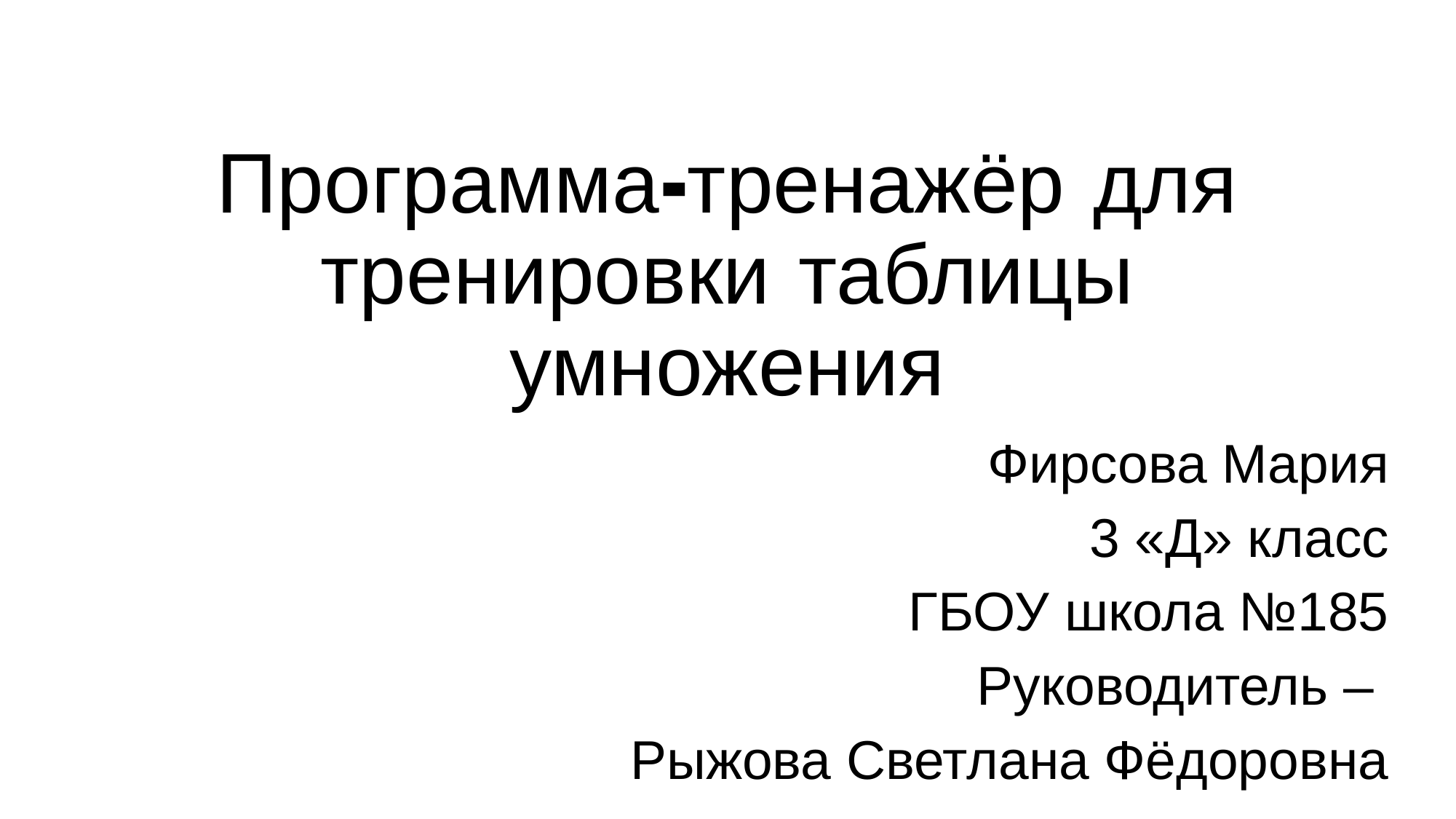

# Программа-тренажёр для тренировки таблицы умножения
Фирсова Мария
3 «Д» класс
ГБОУ школа №185
Руководитель –
Рыжова Светлана Фёдоровна